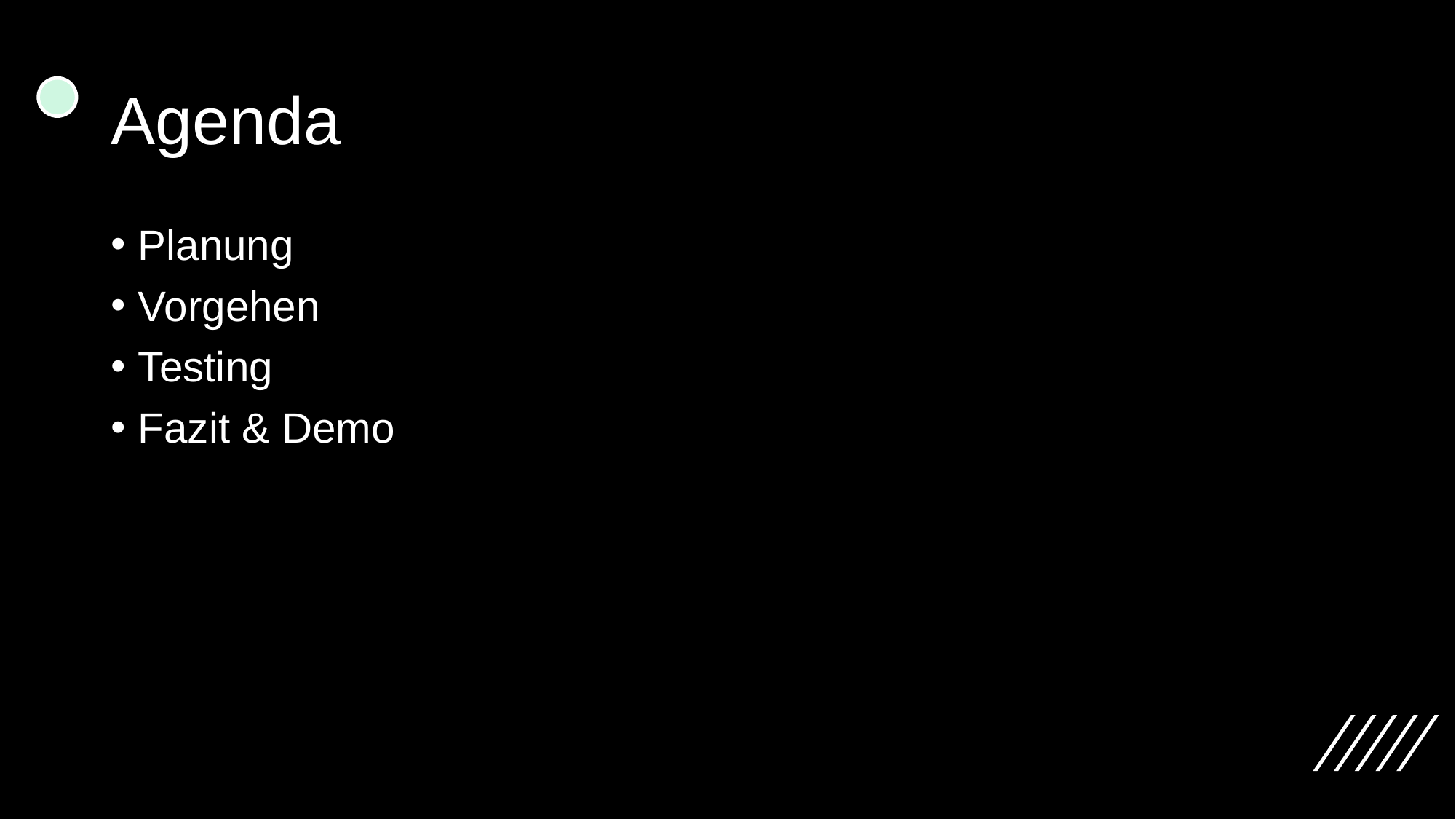

# Agenda
Planung
Vorgehen
Testing
Fazit & Demo